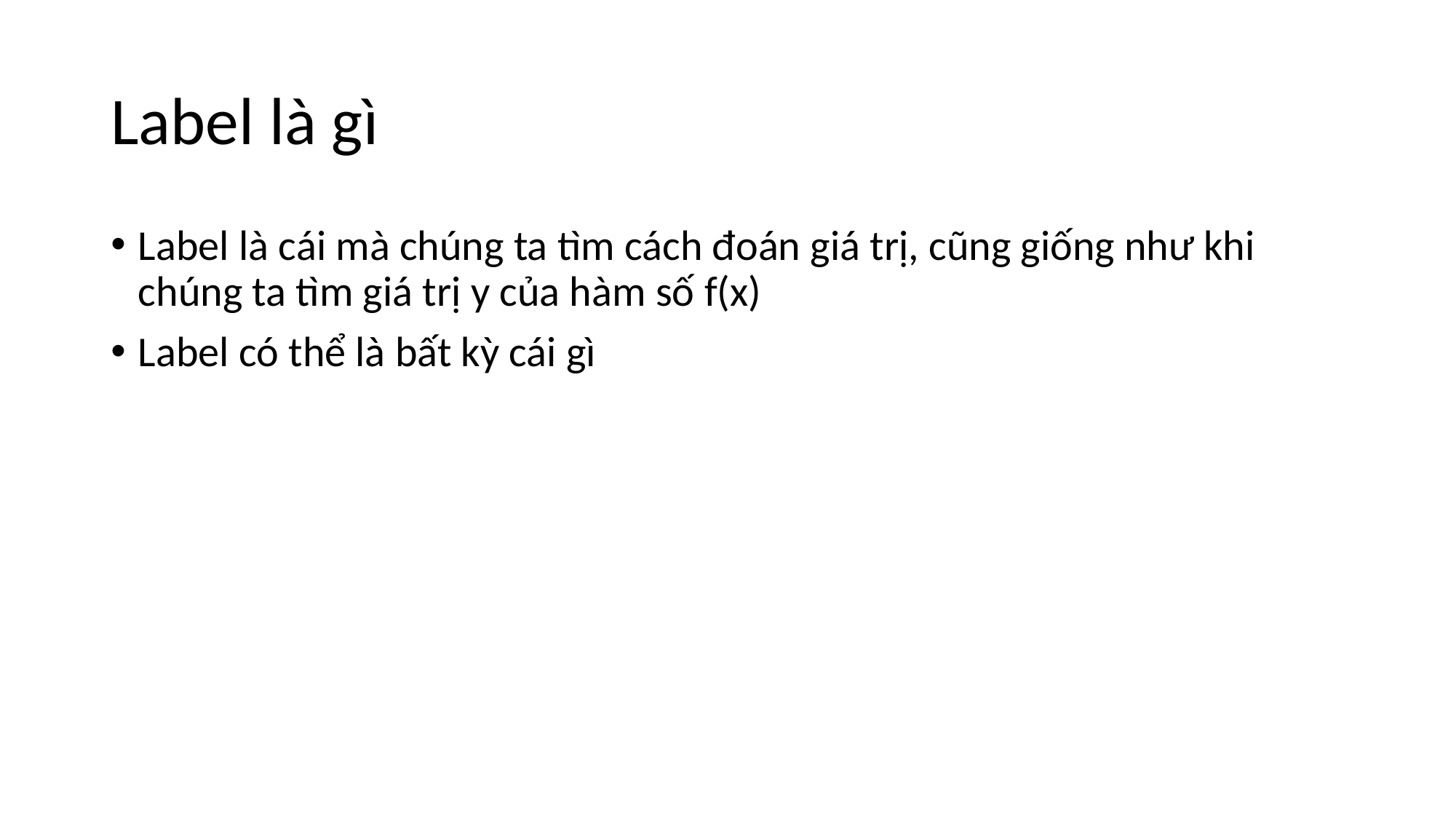

# Label là gì
Label là cái mà chúng ta tìm cách đoán giá trị, cũng giống như khi chúng ta tìm giá trị y của hàm số f(x)
Label có thể là bất kỳ cái gì